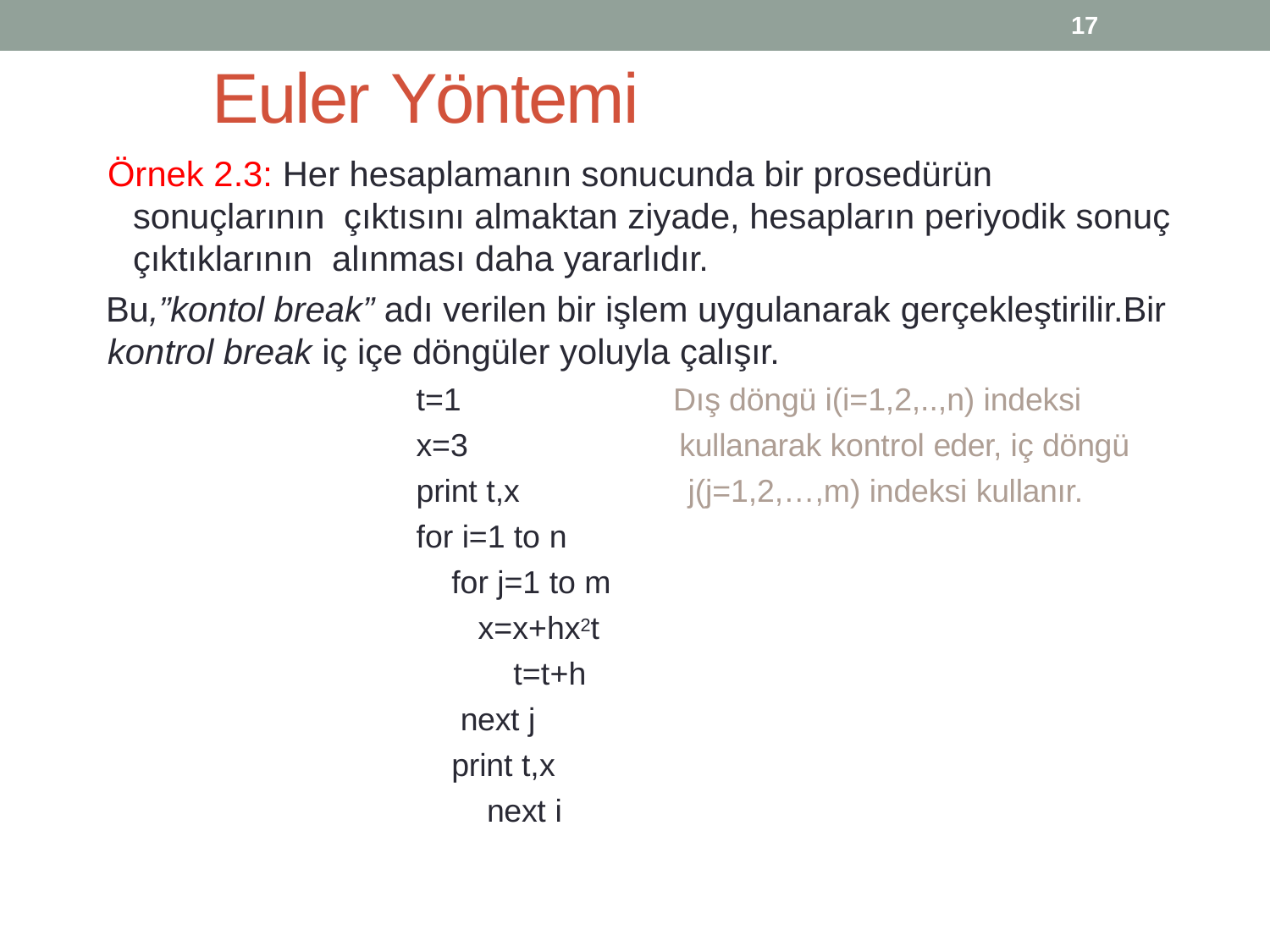

17
# Euler Yöntemi
Örnek 2.3: Her hesaplamanın sonucunda bir prosedürün sonuçlarının  çıktısını almaktan ziyade, hesapların periyodik sonuç çıktıklarının  alınması daha yararlıdır.
Bu,”kontol break” adı verilen bir işlem uygulanarak gerçekleştirilir.Bir
kontrol break iç içe döngüler yoluyla çalışır.
t=1  x=3  print t,x
for i=1 to n  for j=1 to m
x=x+hx2t
t=t+h  next j  print t,x
next i
Dış döngü i(i=1,2,..,n) indeksi  kullanarak kontrol eder, iç döngü  j(j=1,2,…,m) indeksi kullanır.